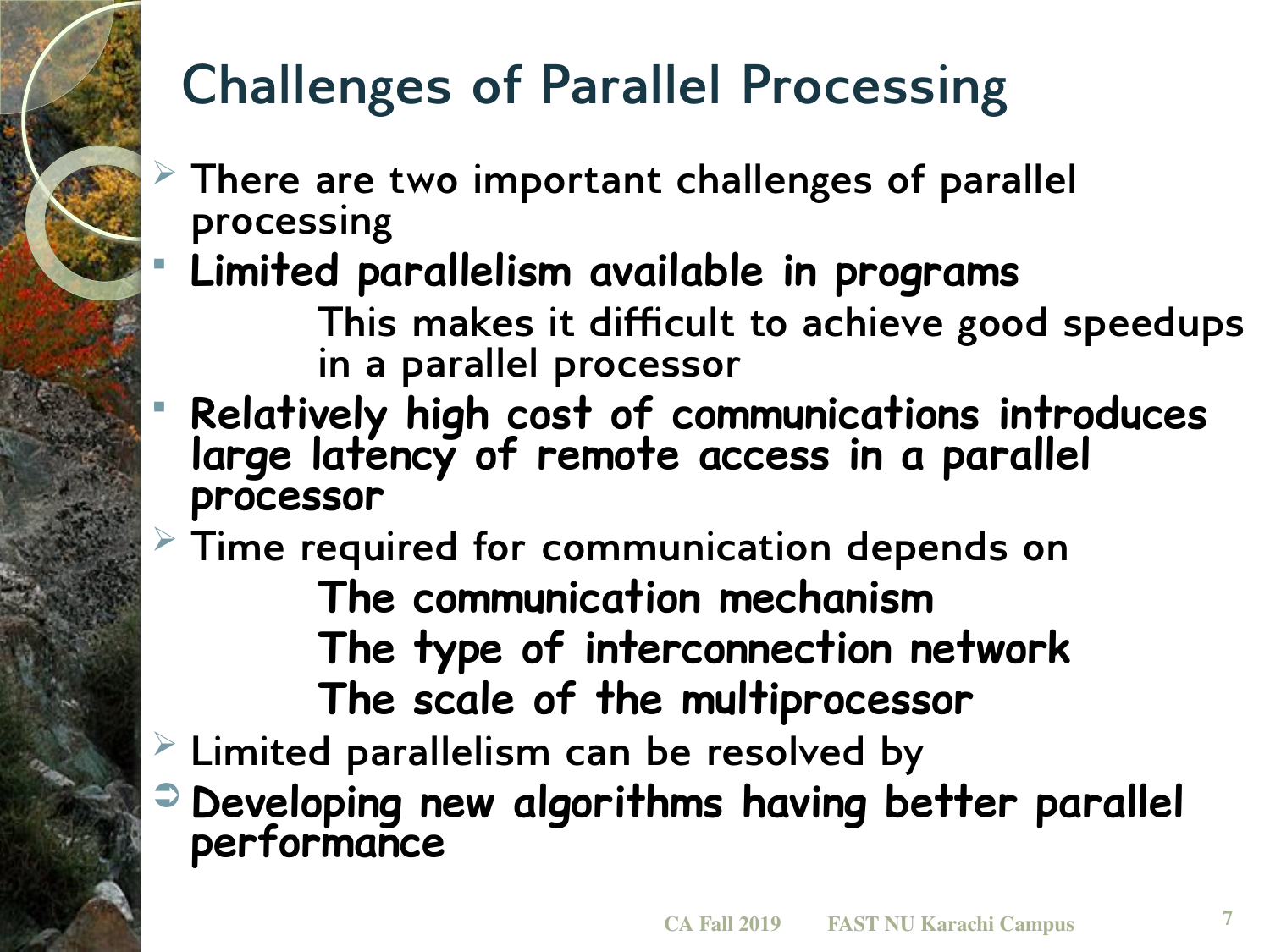

# Challenges of Parallel Processing
There are two important challenges of parallel processing
Limited parallelism available in programs
		This makes it difficult to achieve good speedups 	in a parallel processor
Relatively high cost of communications introduces large latency of remote access in a parallel processor
Time required for communication depends on
		The communication mechanism
		The type of interconnection network
		The scale of the multiprocessor
Limited parallelism can be resolved by
Developing new algorithms having better parallel performance
CA Fall 2019
7
FAST NU Karachi Campus